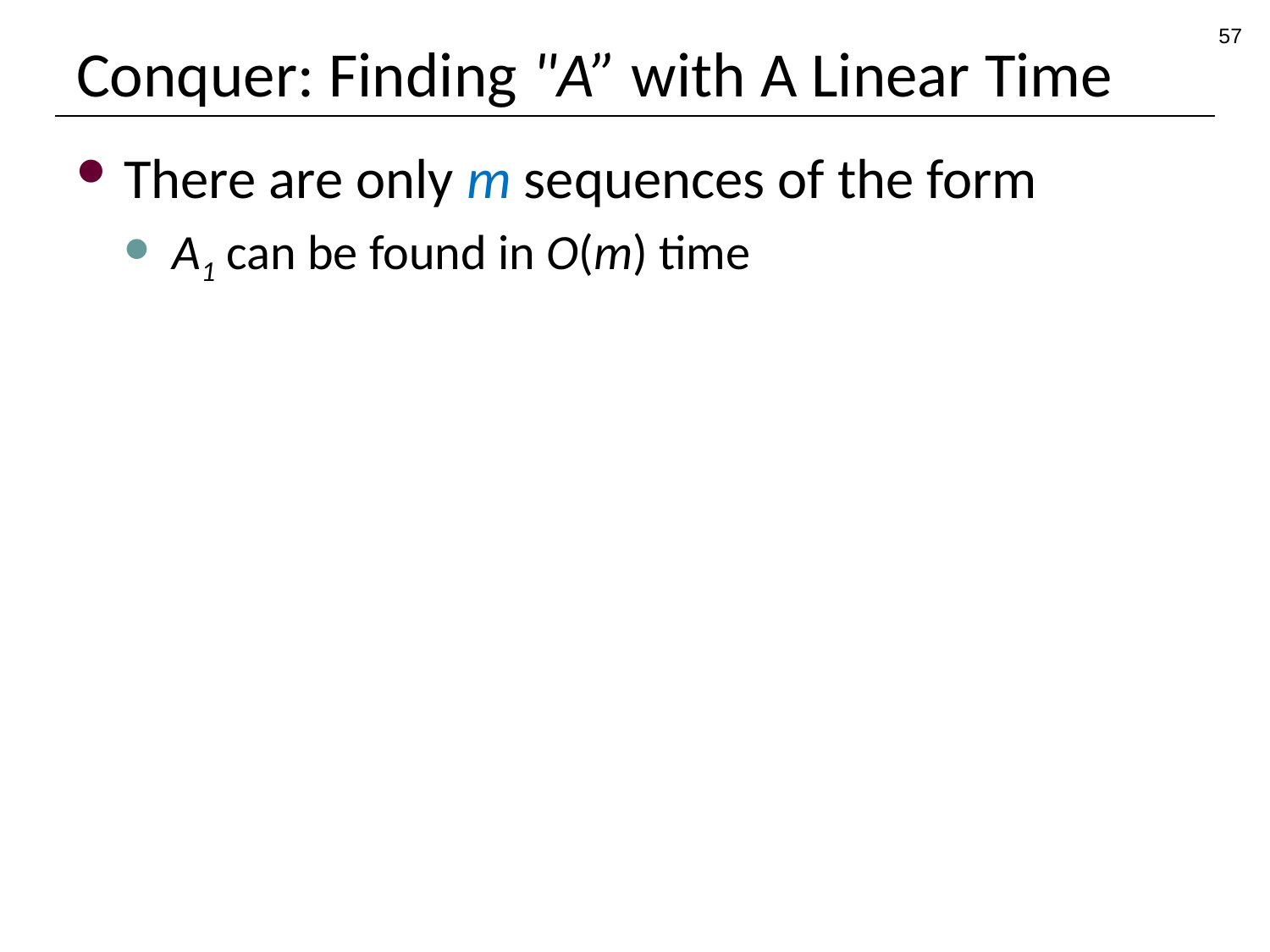

57
# Conquer: Finding "A” with A Linear Time
There are only m sequences of the form
A1 can be found in O(m) time